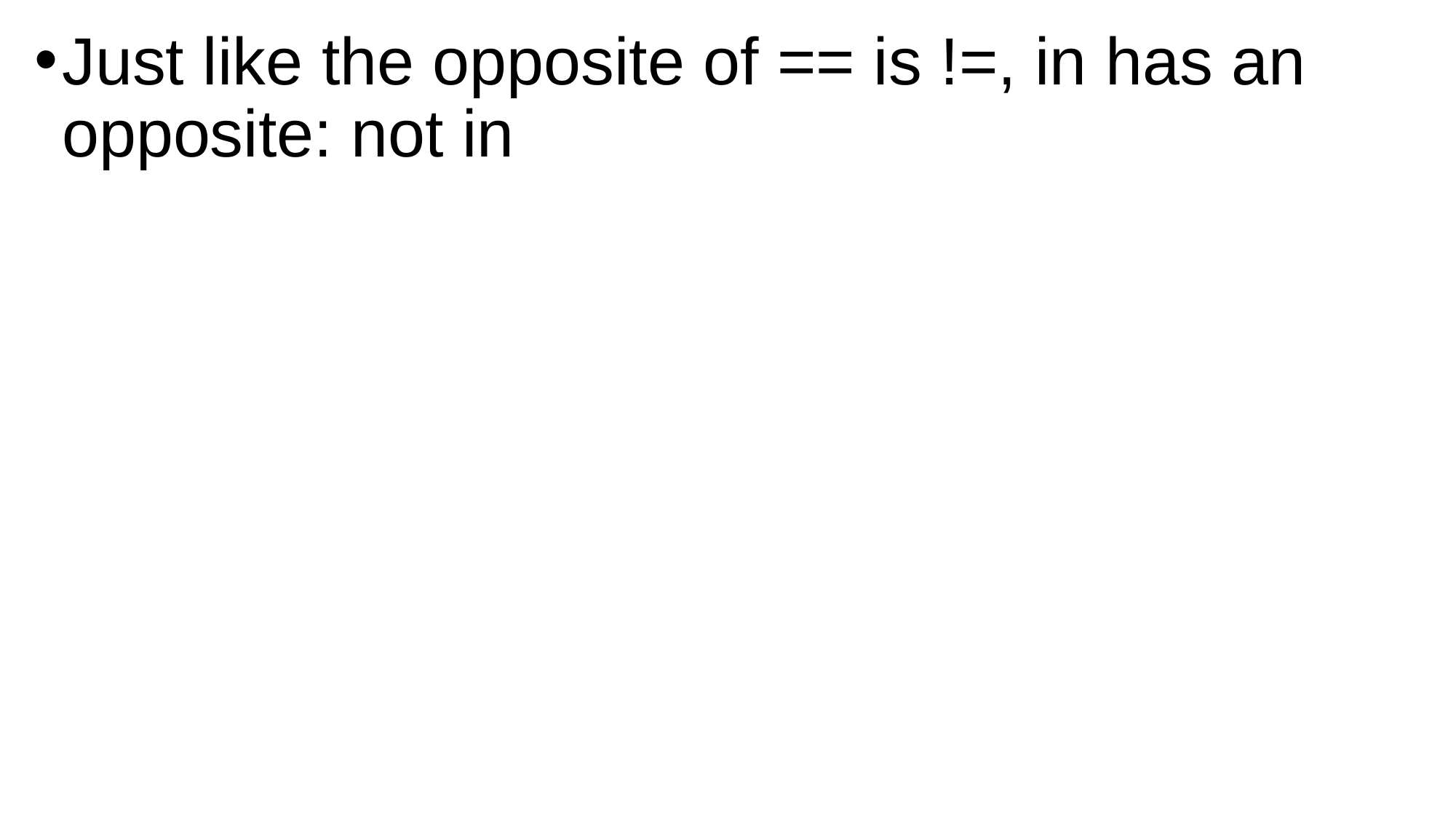

Just like the opposite of == is !=, in has an opposite: not in